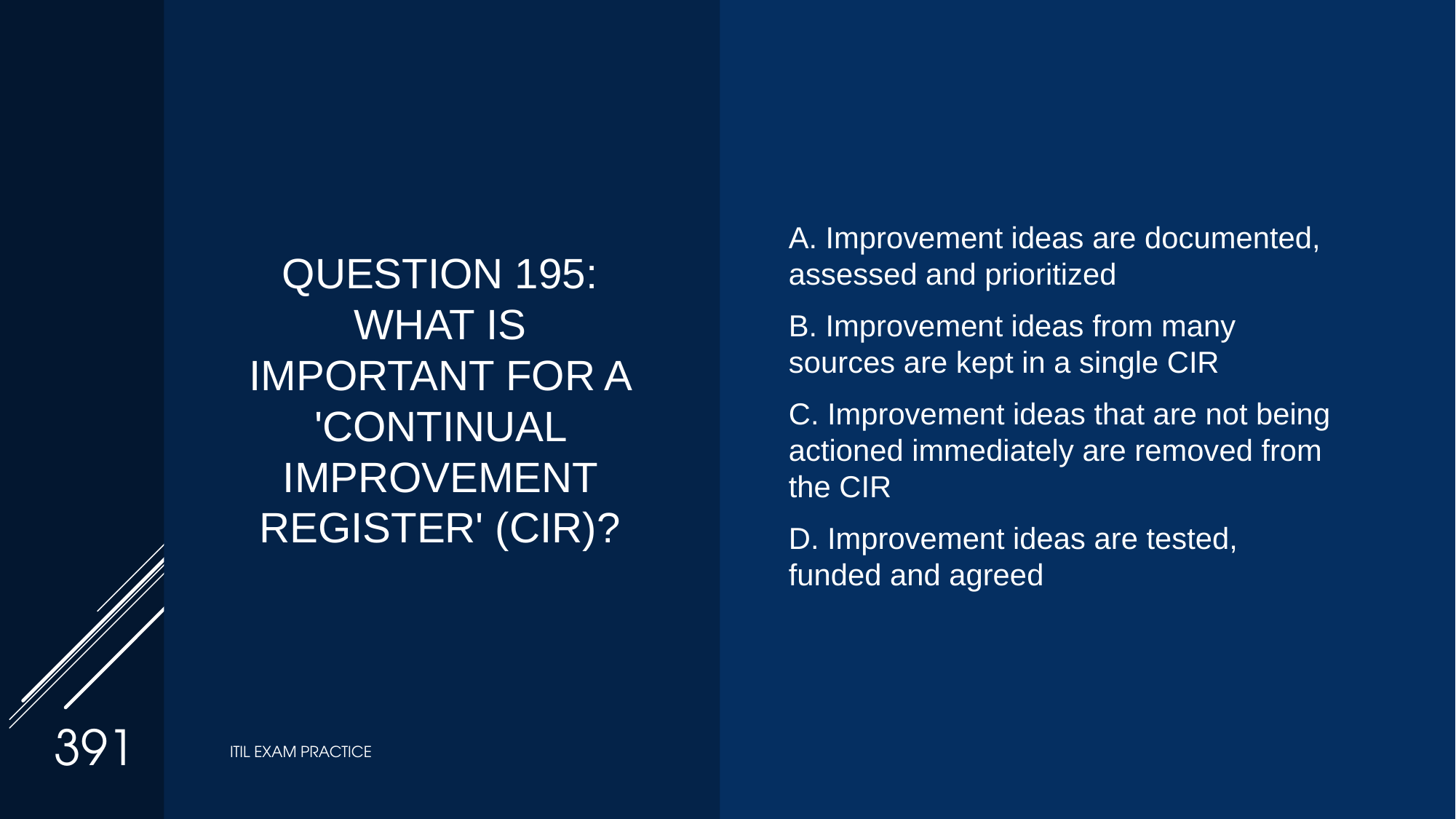

# Question 195: What is important for a 'continual improvement register' (CIR)?
A. Improvement ideas are documented, assessed and prioritized
B. Improvement ideas from many sources are kept in a single CIR
C. Improvement ideas that are not being actioned immediately are removed from the CIR
D. Improvement ideas are tested, funded and agreed
391
ITIL EXAM PRACTICE